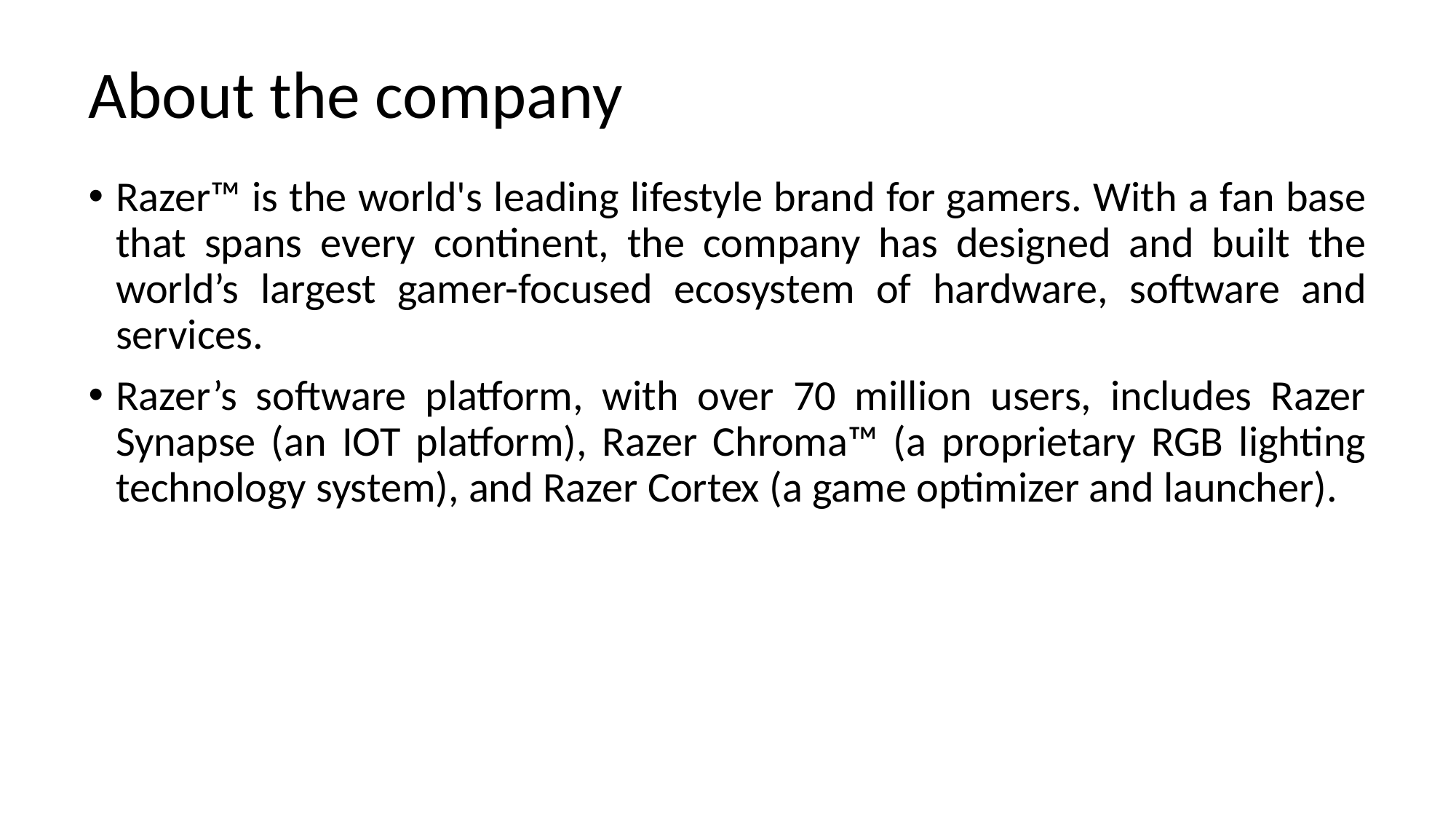

# About the company
Razer™ is the world's leading lifestyle brand for gamers. With a fan base that spans every continent, the company has designed and built the world’s largest gamer-focused ecosystem of hardware, software and services.
Razer’s software platform, with over 70 million users, includes Razer Synapse (an IOT platform), Razer Chroma™ (a proprietary RGB lighting technology system), and Razer Cortex (a game optimizer and launcher).